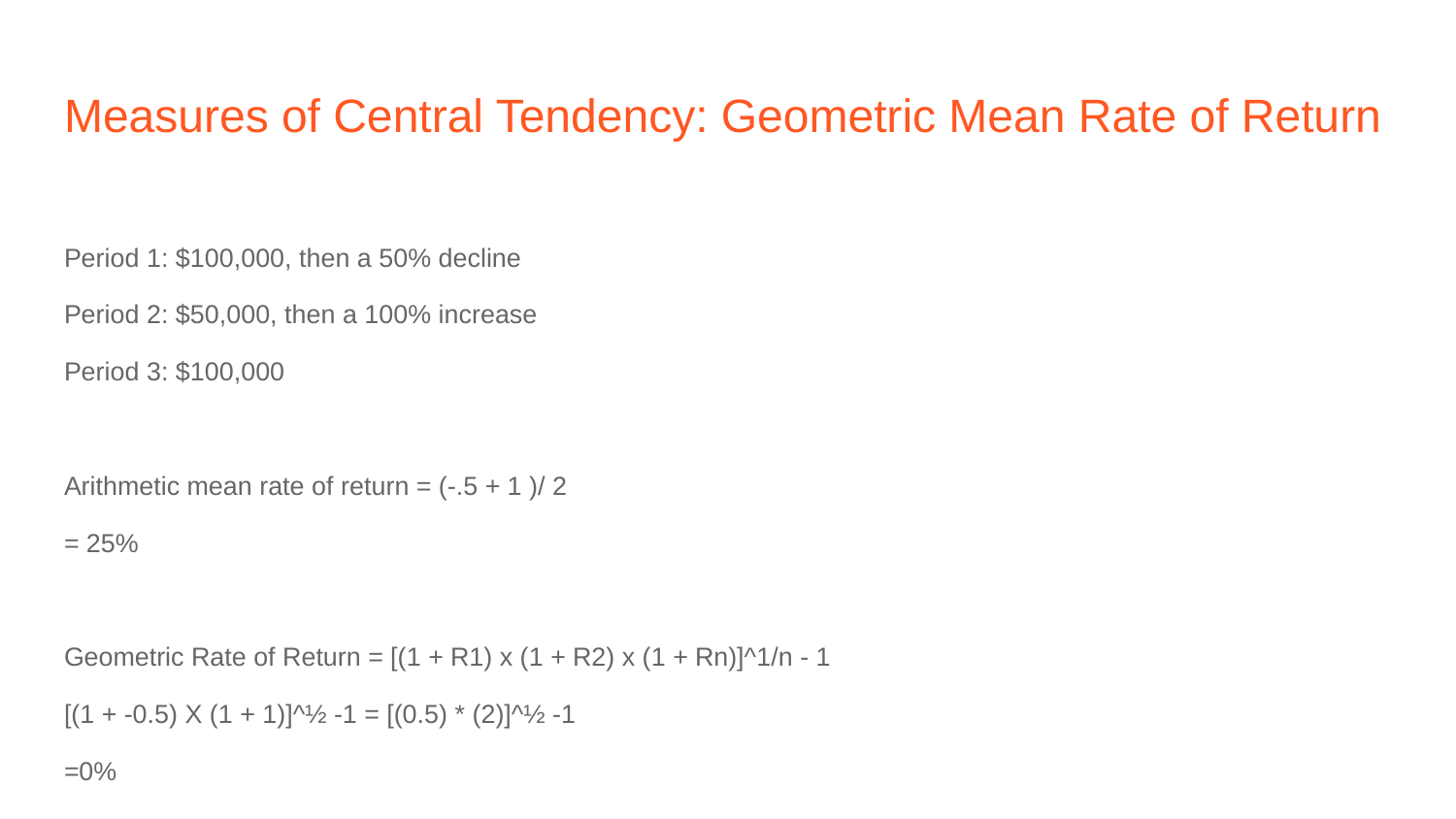

# Measures of Central Tendency: Geometric Mean Rate of Return

Period 1: $100,000, then a 50% decline
Period 2: $50,000, then a 100% increase
Period 3: $100,000

Arithmetic mean rate of return = (-.5 + 1 )/ 2
= 25%

Geometric Rate of Return = [(1 + R1) x (1 + R2) x (1 + Rn)]^1/n - 1
[(1 + -0.5) X (1 + 1)]^½ -1 = [(0.5) * (2)]^½ -1
=0%